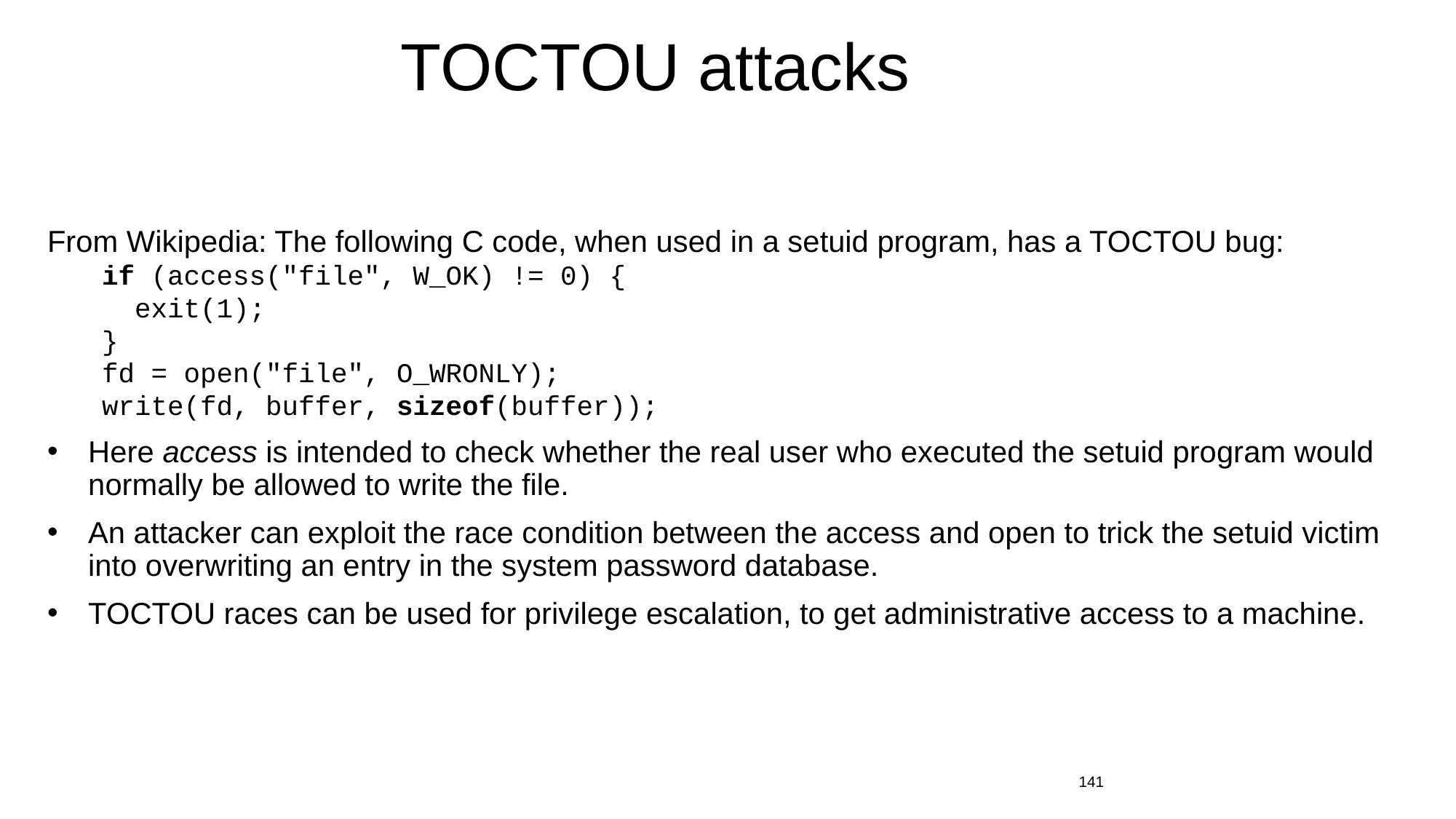

# TOCTOU attacks
From Wikipedia: The following C code, when used in a setuid program, has a TOCTOU bug:
if (access("file", W_OK) != 0) {
  exit(1);
}
fd = open("file", O_WRONLY);
write(fd, buffer, sizeof(buffer));
Here access is intended to check whether the real user who executed the setuid program would normally be allowed to write the file.
An attacker can exploit the race condition between the access and open to trick the setuid victim into overwriting an entry in the system password database.
TOCTOU races can be used for privilege escalation, to get administrative access to a machine.

141